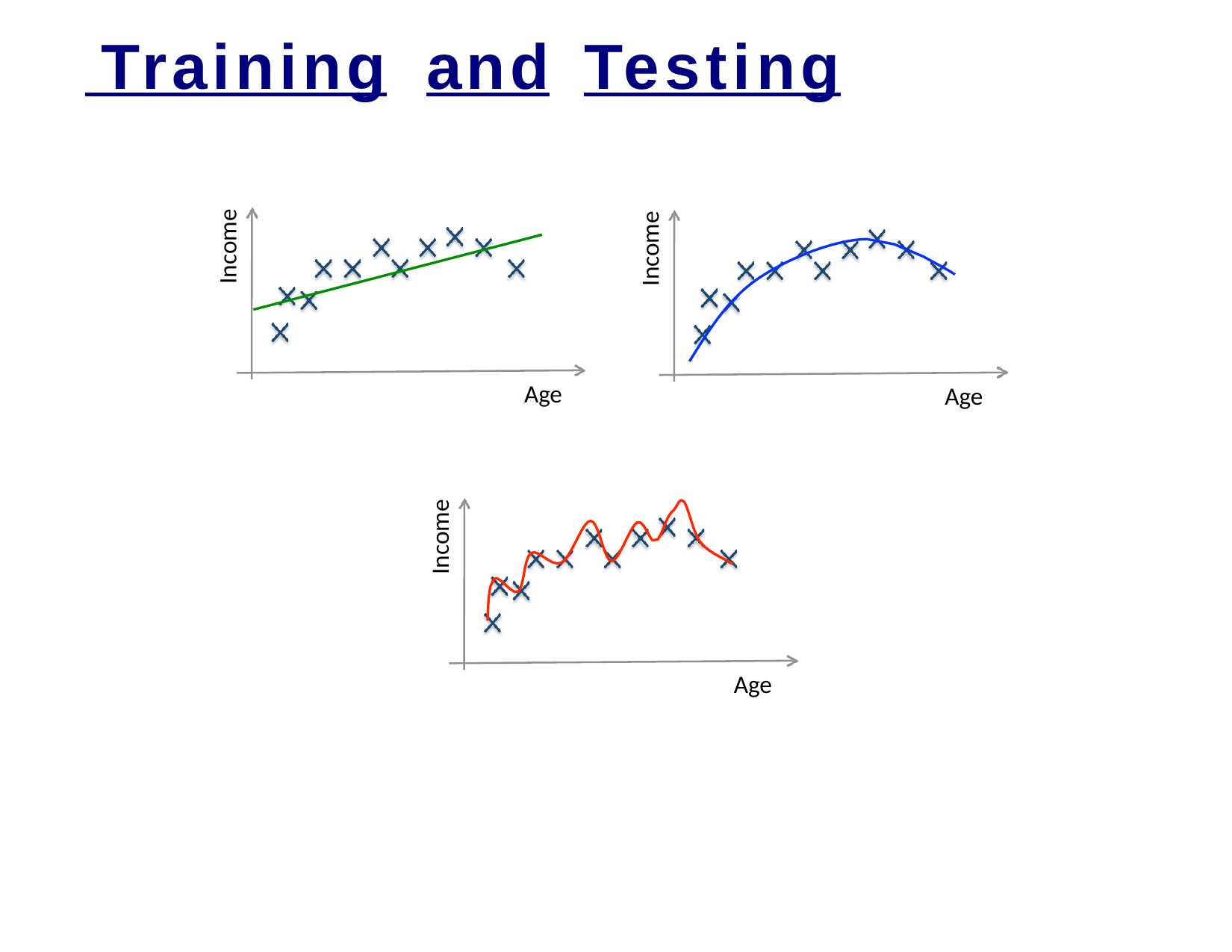

# Training	and	Testing
Income
Income

Age
Age
Income

Age